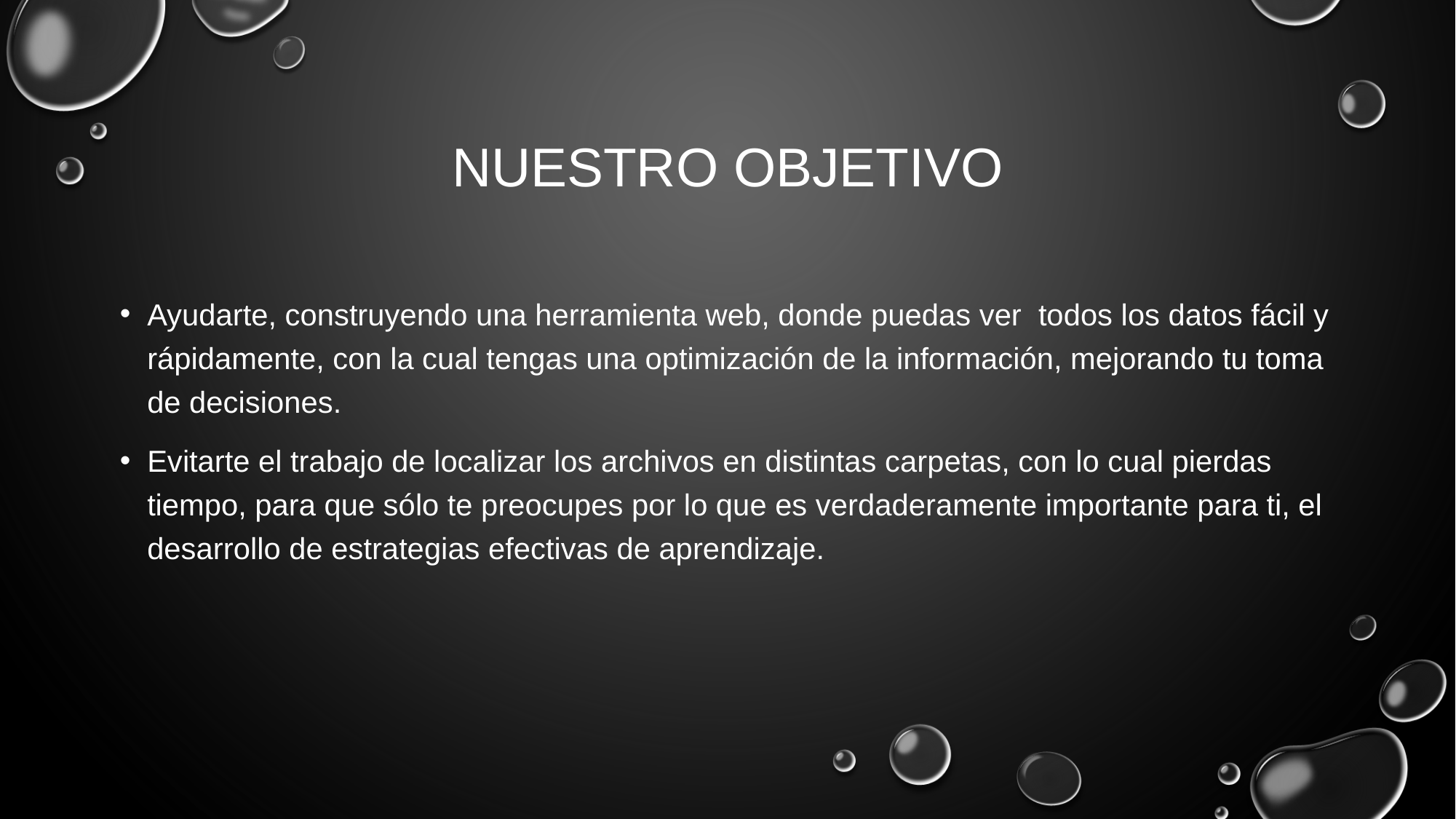

# Nuestro objetivo
Ayudarte, construyendo una herramienta web, donde puedas ver  todos los datos fácil y rápidamente, con la cual tengas una optimización de la información, mejorando tu toma de decisiones.
Evitarte el trabajo de localizar los archivos en distintas carpetas, con lo cual pierdas tiempo, para que sólo te preocupes por lo que es verdaderamente importante para ti, el desarrollo de estrategias efectivas de aprendizaje.